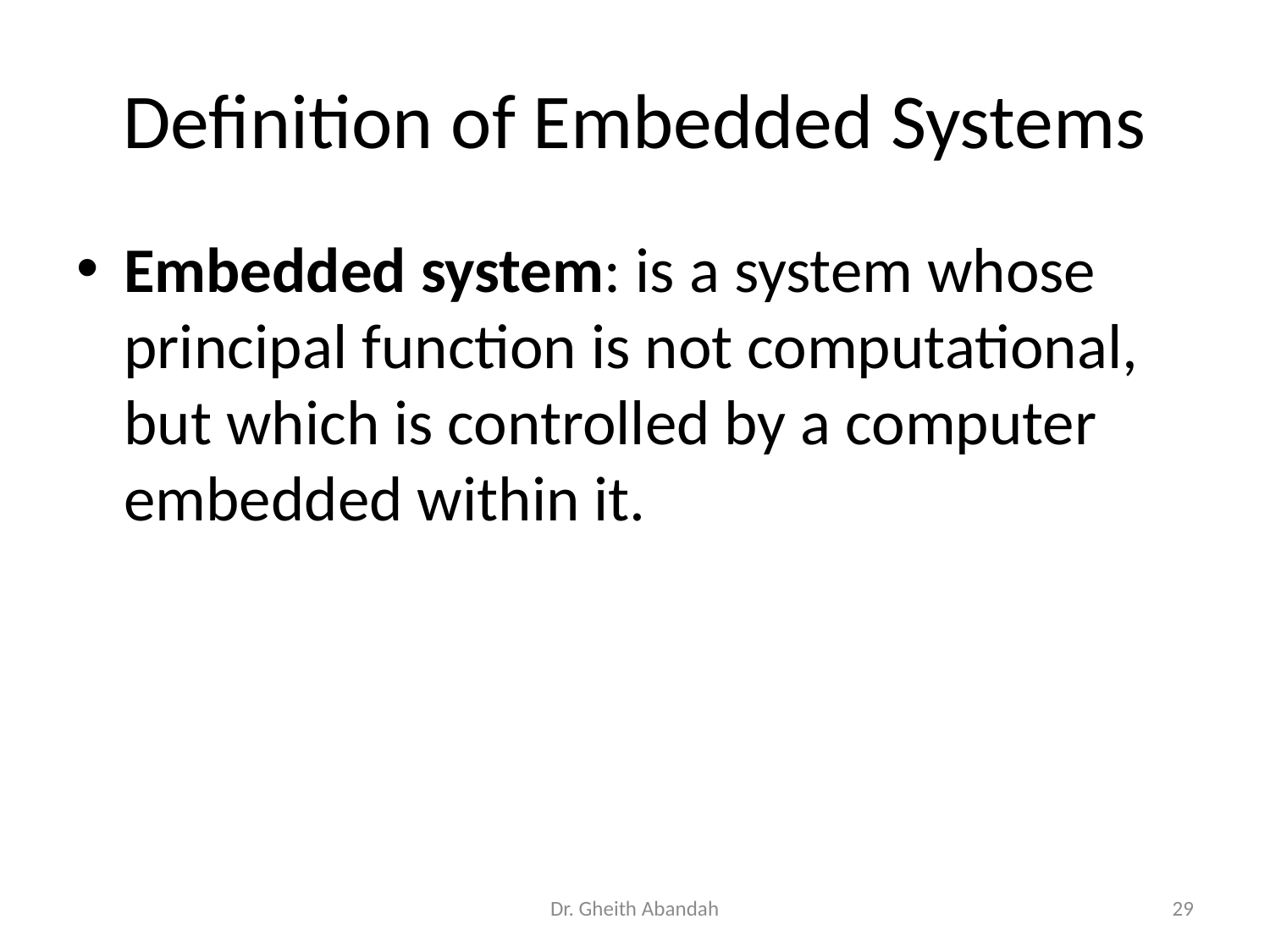

# Definition of Embedded Systems
Embedded system: is a system whose principal function is not computational, but which is controlled by a computer embedded within it.
Dr. Gheith Abandah
29